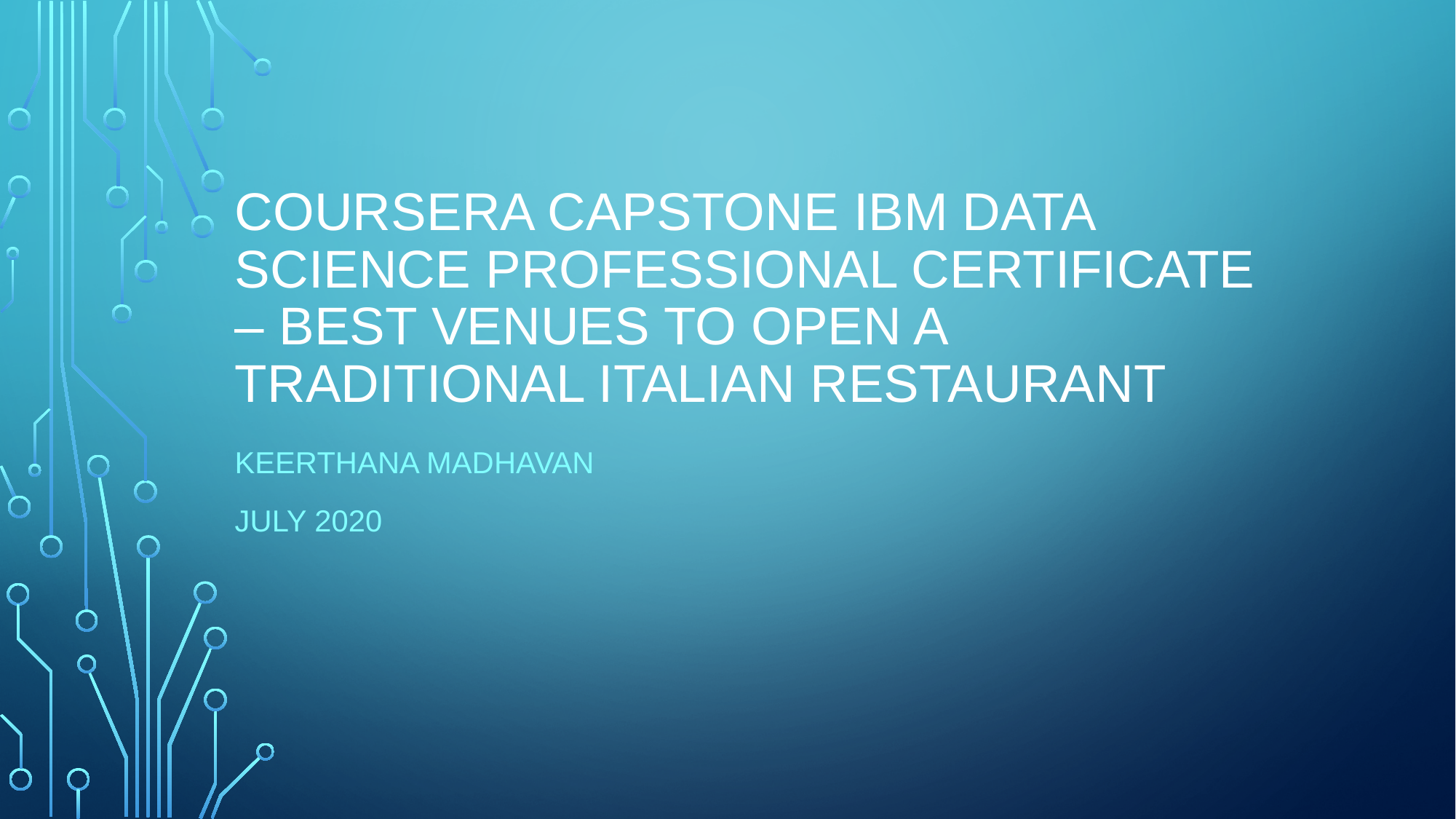

# Coursera capstone ibm data science professional certificate – Best venues to open a traditional Italian restaurant
Keerthana Madhavan
July 2020